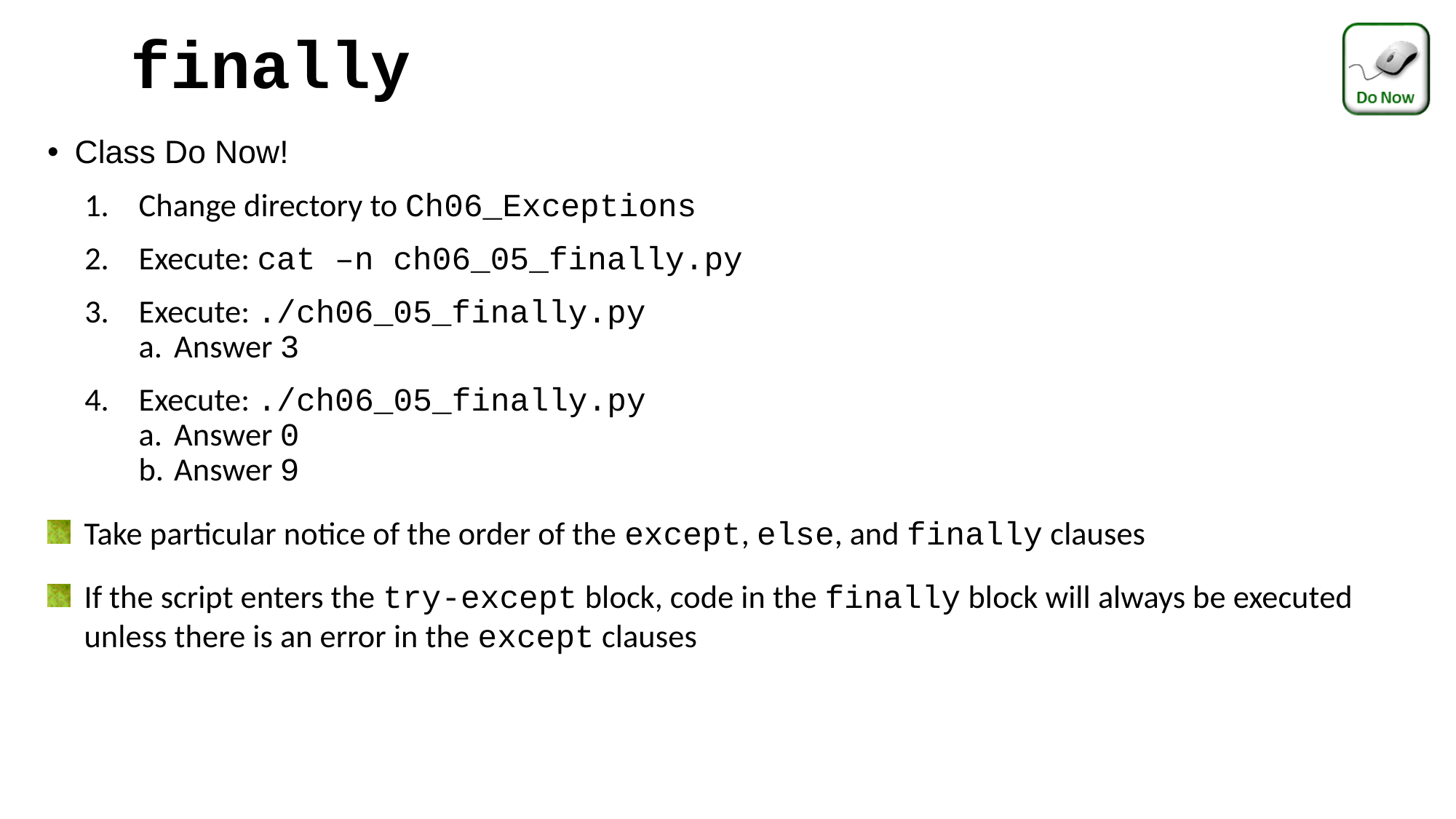

# finally
Class Do Now!
Change directory to Ch06_Exceptions
Execute: cat –n ch06_05_finally.py
Execute: ./ch06_05_finally.py
Answer 3
Execute: ./ch06_05_finally.py
Answer 0
Answer 9
Take particular notice of the order of the except, else, and finally clauses
If the script enters the try-except block, code in the finally block will always be executed unless there is an error in the except clauses